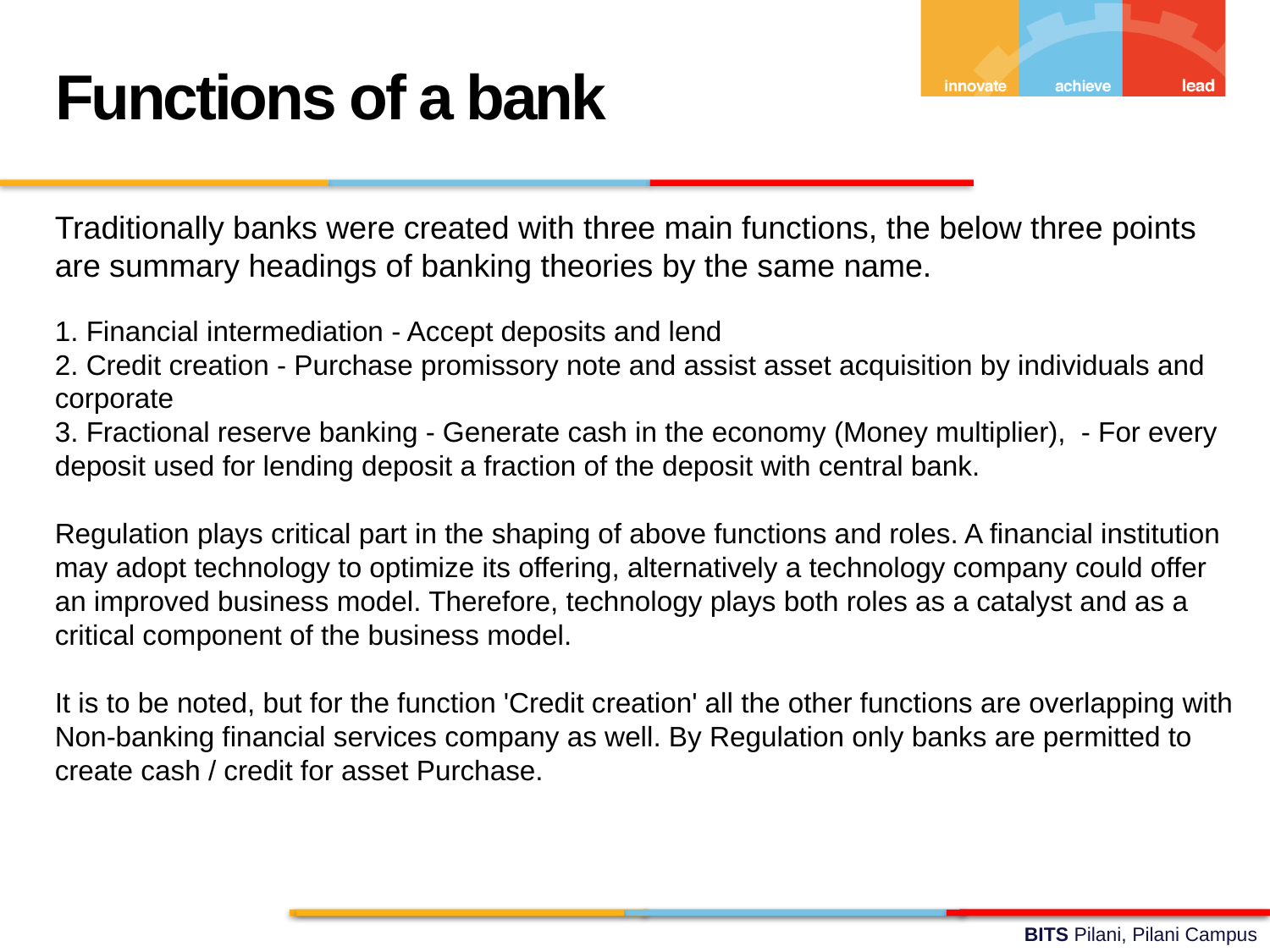

Functions of a bank
Traditionally banks were created with three main functions, the below three points are summary headings of banking theories by the same name.

1. Financial intermediation - Accept deposits and lend
2. Credit creation - Purchase promissory note and assist asset acquisition by individuals and corporate
3. Fractional reserve banking - Generate cash in the economy (Money multiplier),  - For every deposit used for lending deposit a fraction of the deposit with central bank.

Regulation plays critical part in the shaping of above functions and roles. A financial institution may adopt technology to optimize its offering, alternatively a technology company could offer an improved business model. Therefore, technology plays both roles as a catalyst and as a critical component of the business model.

It is to be noted, but for the function 'Credit creation' all the other functions are overlapping with Non-banking financial services company as well. By Regulation only banks are permitted to create cash / credit for asset Purchase.